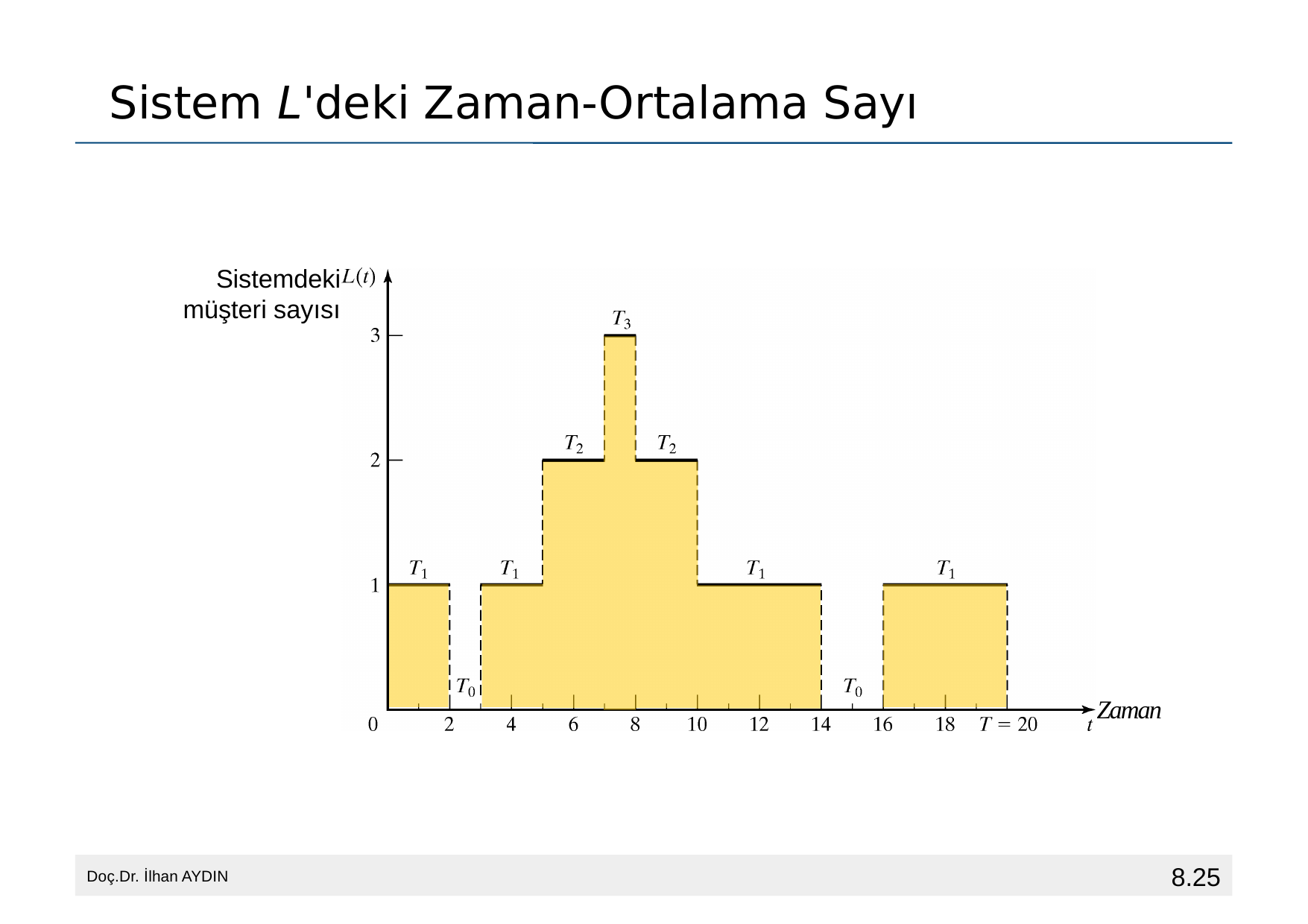

# Sistem L'deki Zaman-Ortalama Sayı
Sistemdeki müşteri sayısı

Zaman
8.25
Doç.Dr. İlhan AYDIN